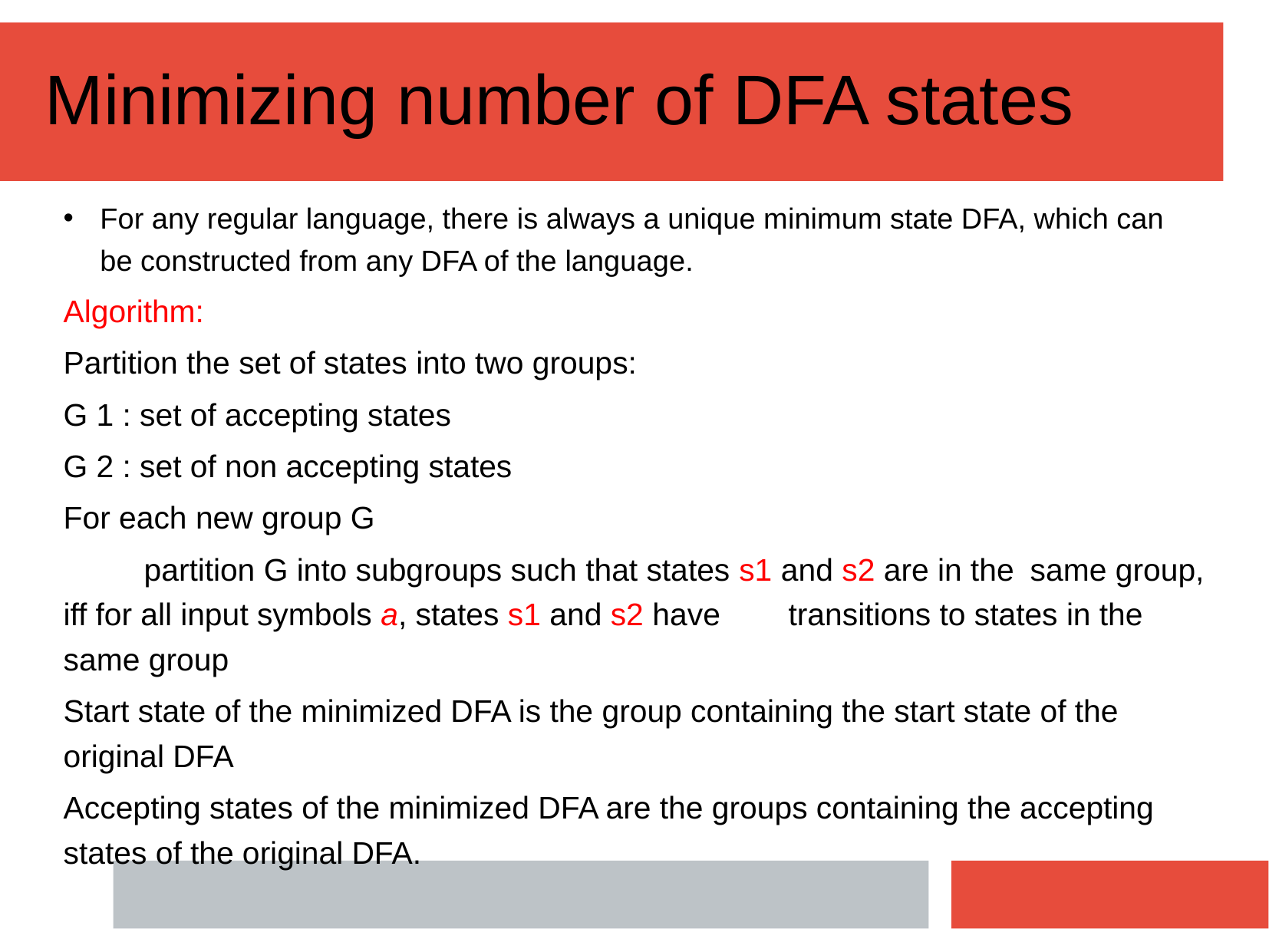

# Minimizing number of DFA states
For any regular language, there is always a unique minimum state DFA, which can be constructed from any DFA of the language.
Algorithm:
Partition the set of states into two groups:
G 1 : set of accepting states
G 2 : set of non accepting states
For each new group G
	partition G into subgroups such that states s1 and s2 are in the 	same group, iff for all input symbols a, states s1 and s2 have 	transitions to states in the same group
Start state of the minimized DFA is the group containing the start state of the original DFA
Accepting states of the minimized DFA are the groups containing the accepting states of the original DFA.